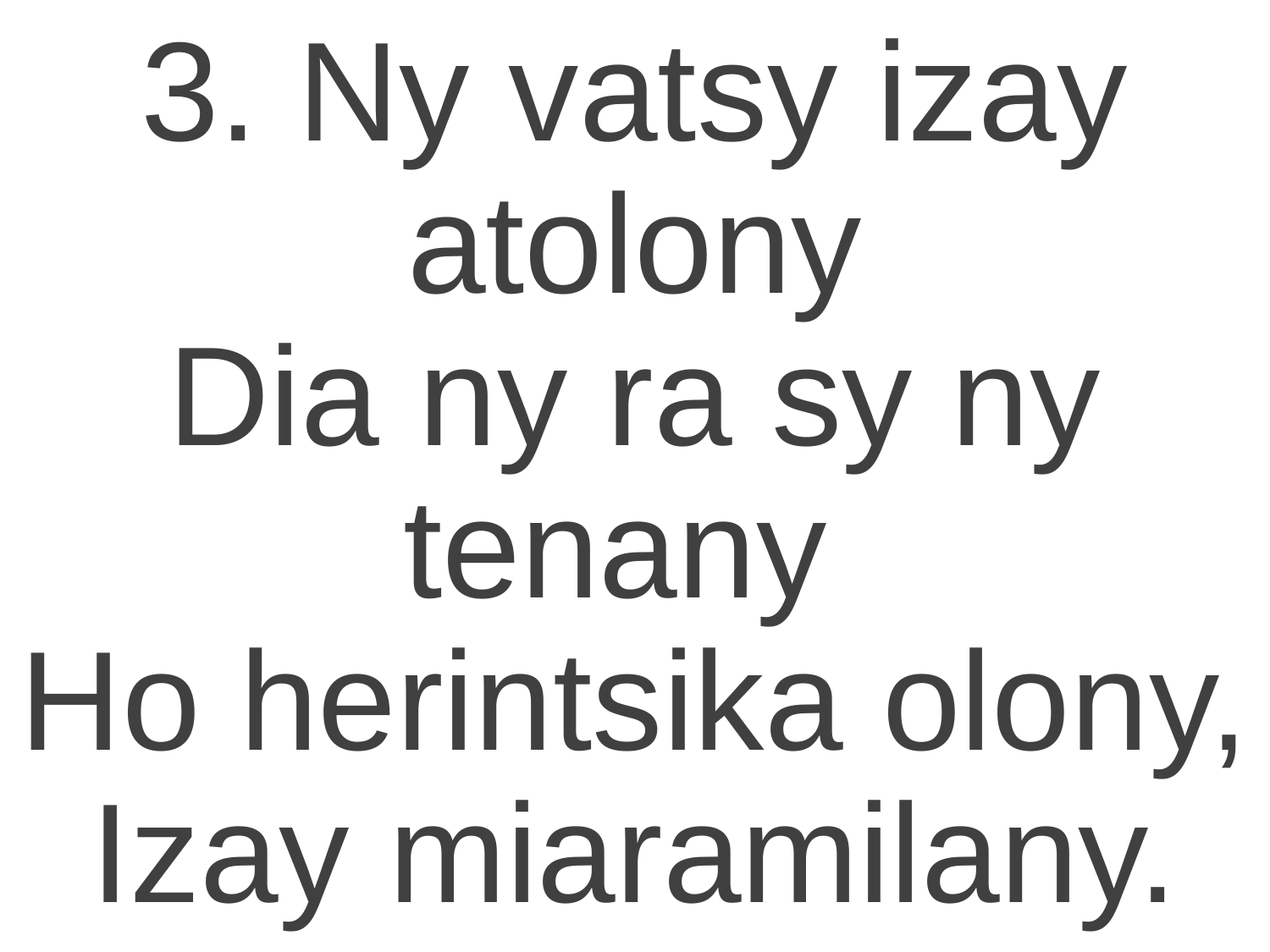

3. Ny vatsy izay atolony
Dia ny ra sy ny tenany
Ho herintsika olony,
Izay miaramilany.